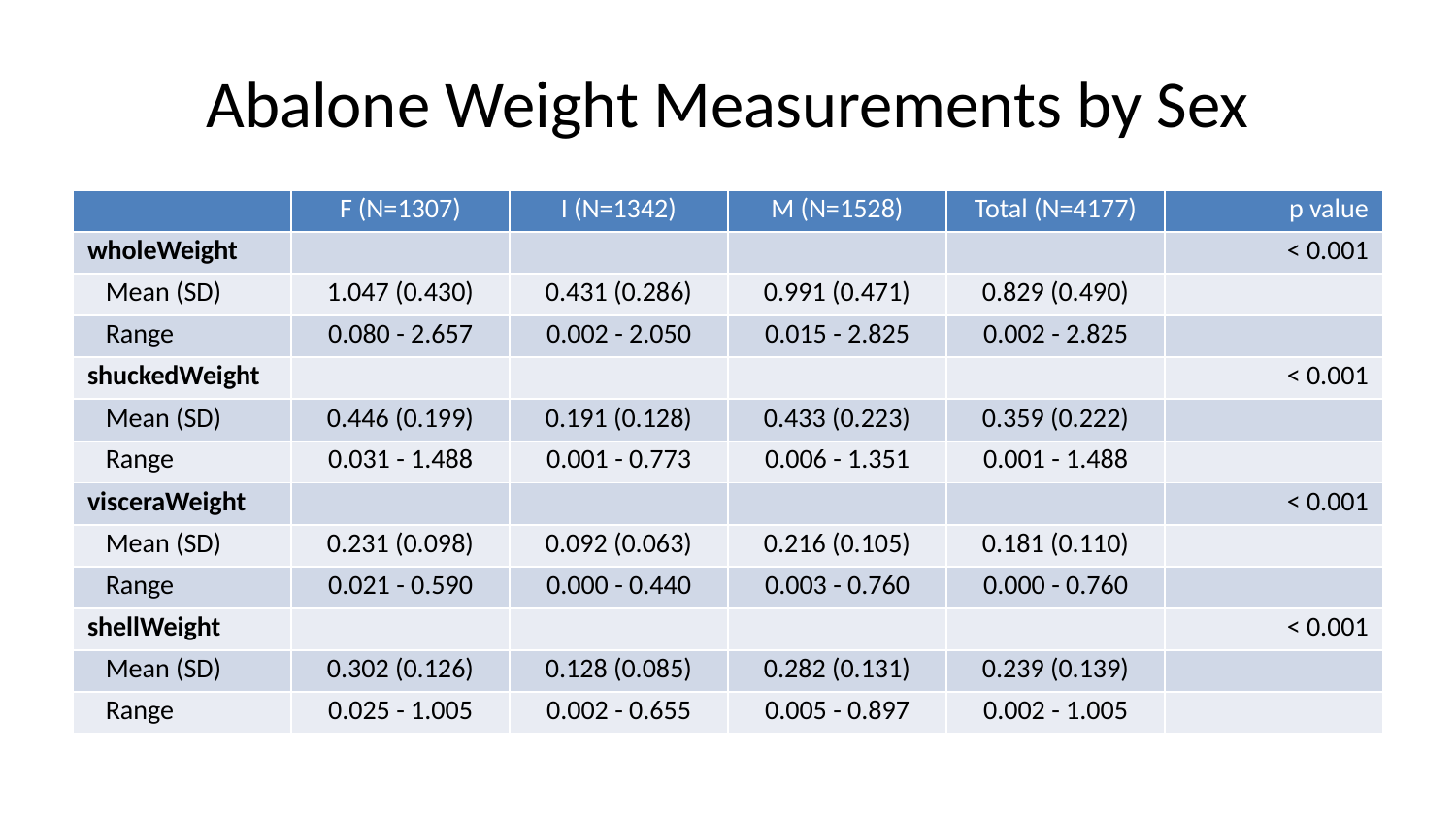

# Abalone Weight Measurements by Sex
|  | F (N=1307) | I (N=1342) | M (N=1528) | Total (N=4177) | p value |
| --- | --- | --- | --- | --- | --- |
| wholeWeight |  |  |  |  | < 0.001 |
| Mean (SD) | 1.047 (0.430) | 0.431 (0.286) | 0.991 (0.471) | 0.829 (0.490) |  |
| Range | 0.080 - 2.657 | 0.002 - 2.050 | 0.015 - 2.825 | 0.002 - 2.825 |  |
| shuckedWeight |  |  |  |  | < 0.001 |
| Mean (SD) | 0.446 (0.199) | 0.191 (0.128) | 0.433 (0.223) | 0.359 (0.222) |  |
| Range | 0.031 - 1.488 | 0.001 - 0.773 | 0.006 - 1.351 | 0.001 - 1.488 |  |
| visceraWeight |  |  |  |  | < 0.001 |
| Mean (SD) | 0.231 (0.098) | 0.092 (0.063) | 0.216 (0.105) | 0.181 (0.110) |  |
| Range | 0.021 - 0.590 | 0.000 - 0.440 | 0.003 - 0.760 | 0.000 - 0.760 |  |
| shellWeight |  |  |  |  | < 0.001 |
| Mean (SD) | 0.302 (0.126) | 0.128 (0.085) | 0.282 (0.131) | 0.239 (0.139) |  |
| Range | 0.025 - 1.005 | 0.002 - 0.655 | 0.005 - 0.897 | 0.002 - 1.005 |  |